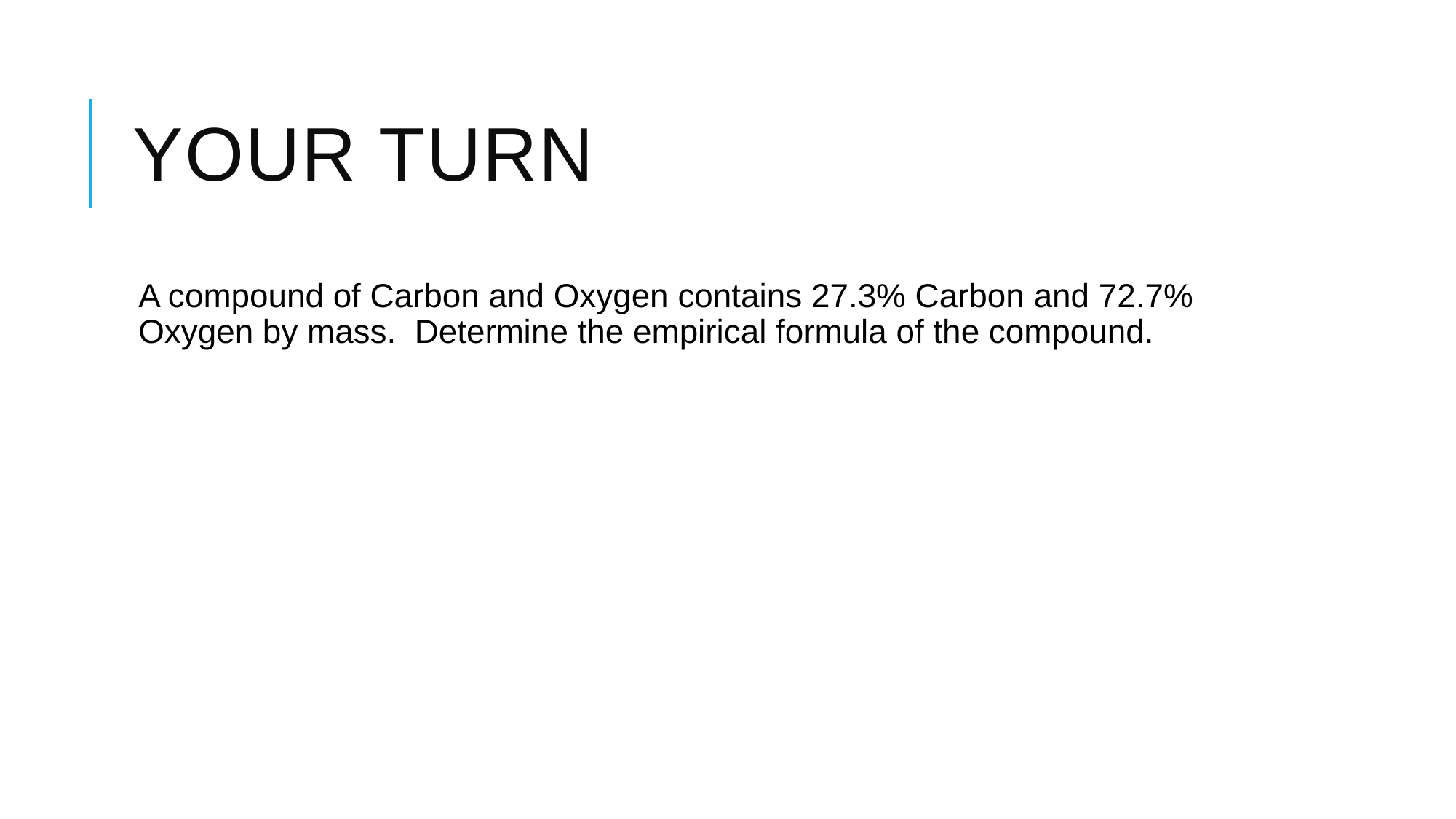

# Your turn
A compound of Carbon and Oxygen contains 27.3% Carbon and 72.7% Oxygen by mass.  Determine the empirical formula of the compound.